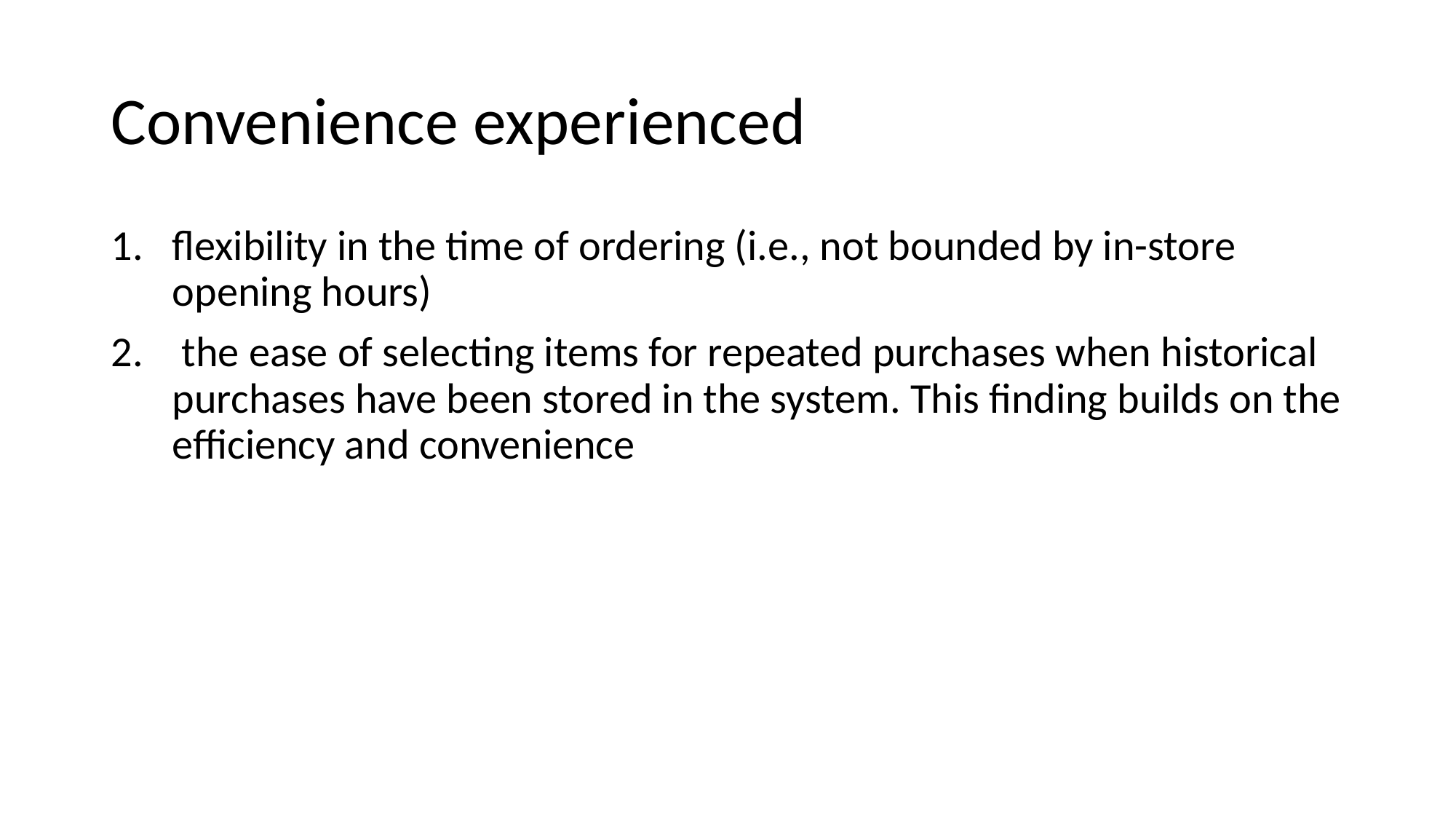

# Convenience experienced
flexibility in the time of ordering (i.e., not bounded by in-store opening hours)
 the ease of selecting items for repeated purchases when historical purchases have been stored in the system. This finding builds on the efficiency and convenience